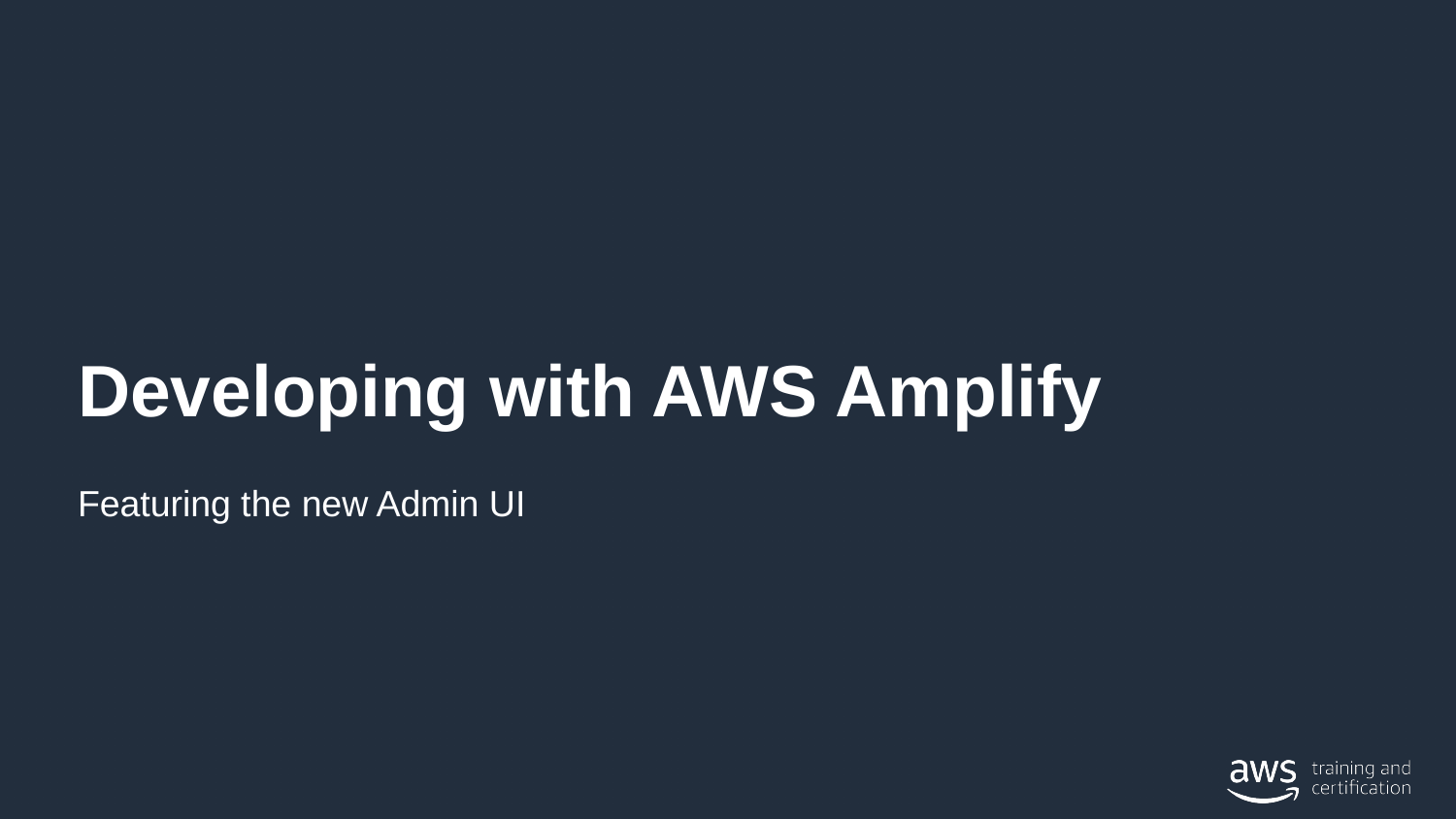

# Developing with AWS Amplify
Featuring the new Admin UI